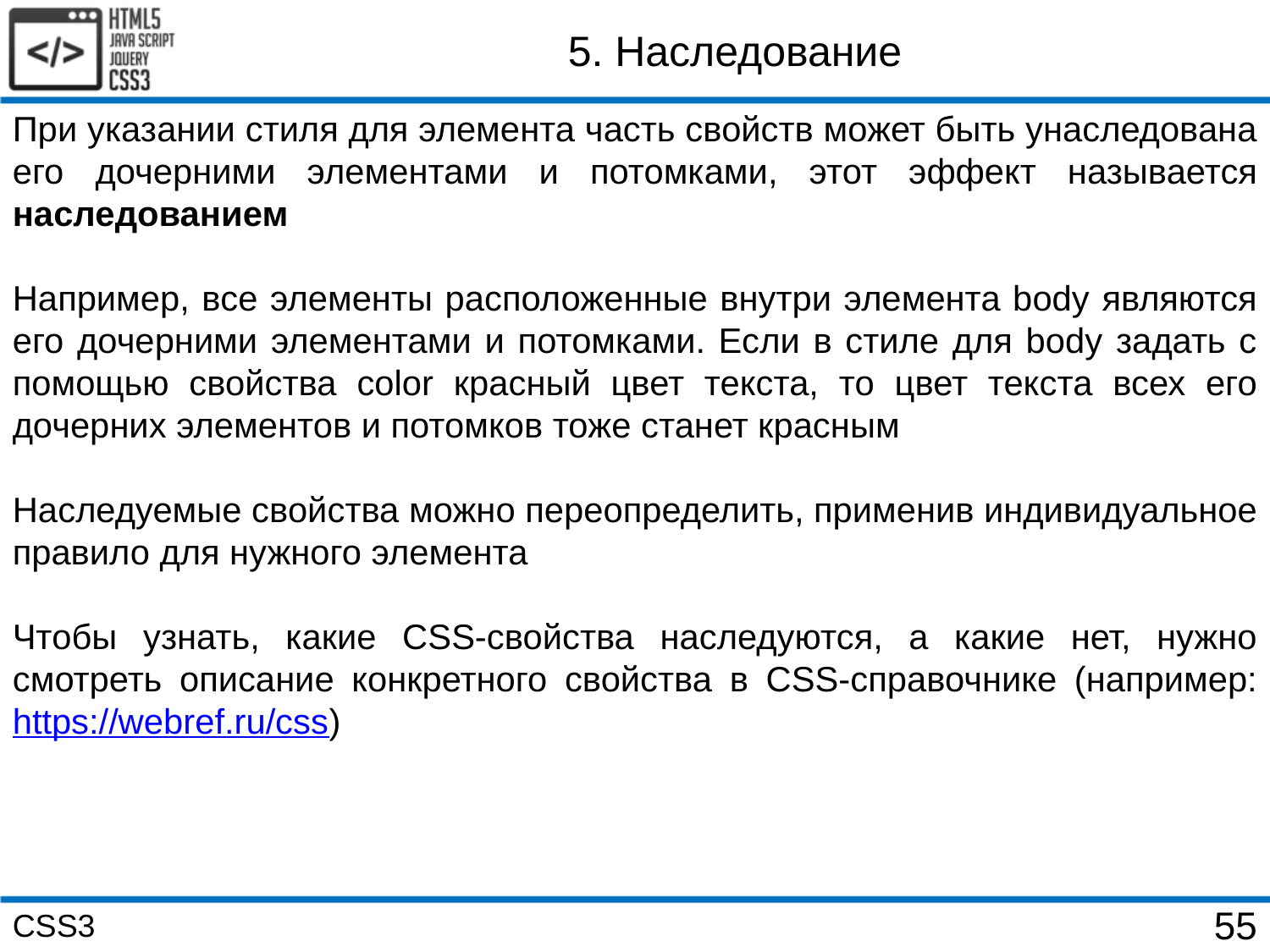

5. Наследование
При указании стиля для элемента часть свойств может быть унаследована его дочерними элементами и потомками, этот эффект называется наследованием

Например, все элементы расположенные внутри элемента body являются его дочерними элементами и потомками. Если в стиле для body задать с помощью свойства color красный цвет текста, то цвет текста всех его дочерних элементов и потомков тоже станет красным

Наследуемые свойства можно переопределить, применив индивидуальное правило для нужного элемента

Чтобы узнать, какие CSS-свойства наследуются, а какие нет, нужно смотреть описание конкретного свойства в CSS-справочнике (например: https://webref.ru/css)
CSS3
55